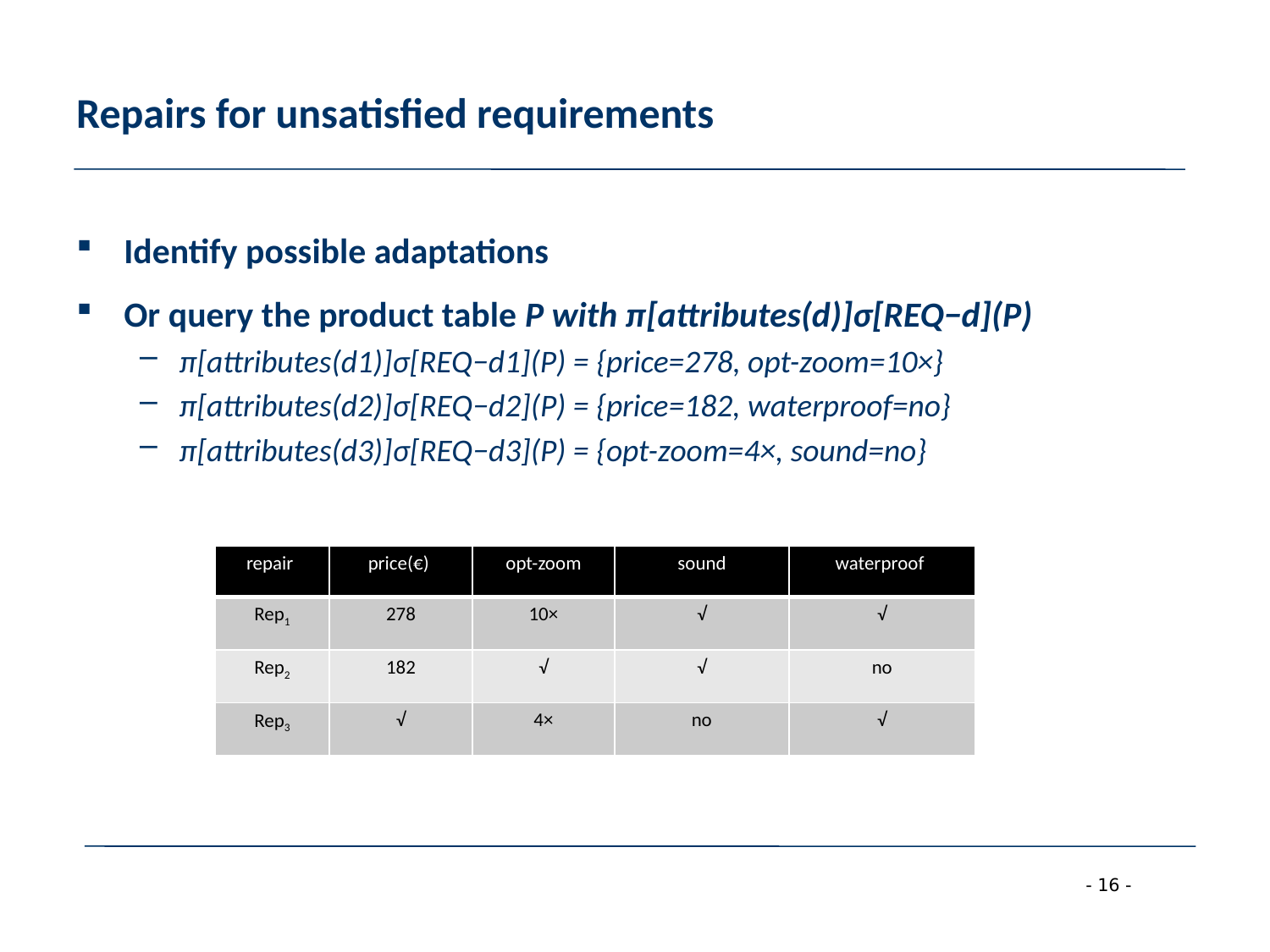

# Repairs for unsatisfied requirements
Identify possible adaptations
Or query the product table P with π[attributes(d)]σ[REQ−d](P)
π[attributes(d1)]σ[REQ−d1](P) = {price=278, opt-zoom=10×}
π[attributes(d2)]σ[REQ−d2](P) = {price=182, waterproof=no}
π[attributes(d3)]σ[REQ−d3](P) = {opt-zoom=4×, sound=no}

| repair | price(€) | opt-zoom | sound | waterproof |
| --- | --- | --- | --- | --- |
| Rep1 | 278 | 10× | √ | √ |
| Rep2 | 182 | √ | √ | no |
| Rep3 | √ | 4× | no | √ |